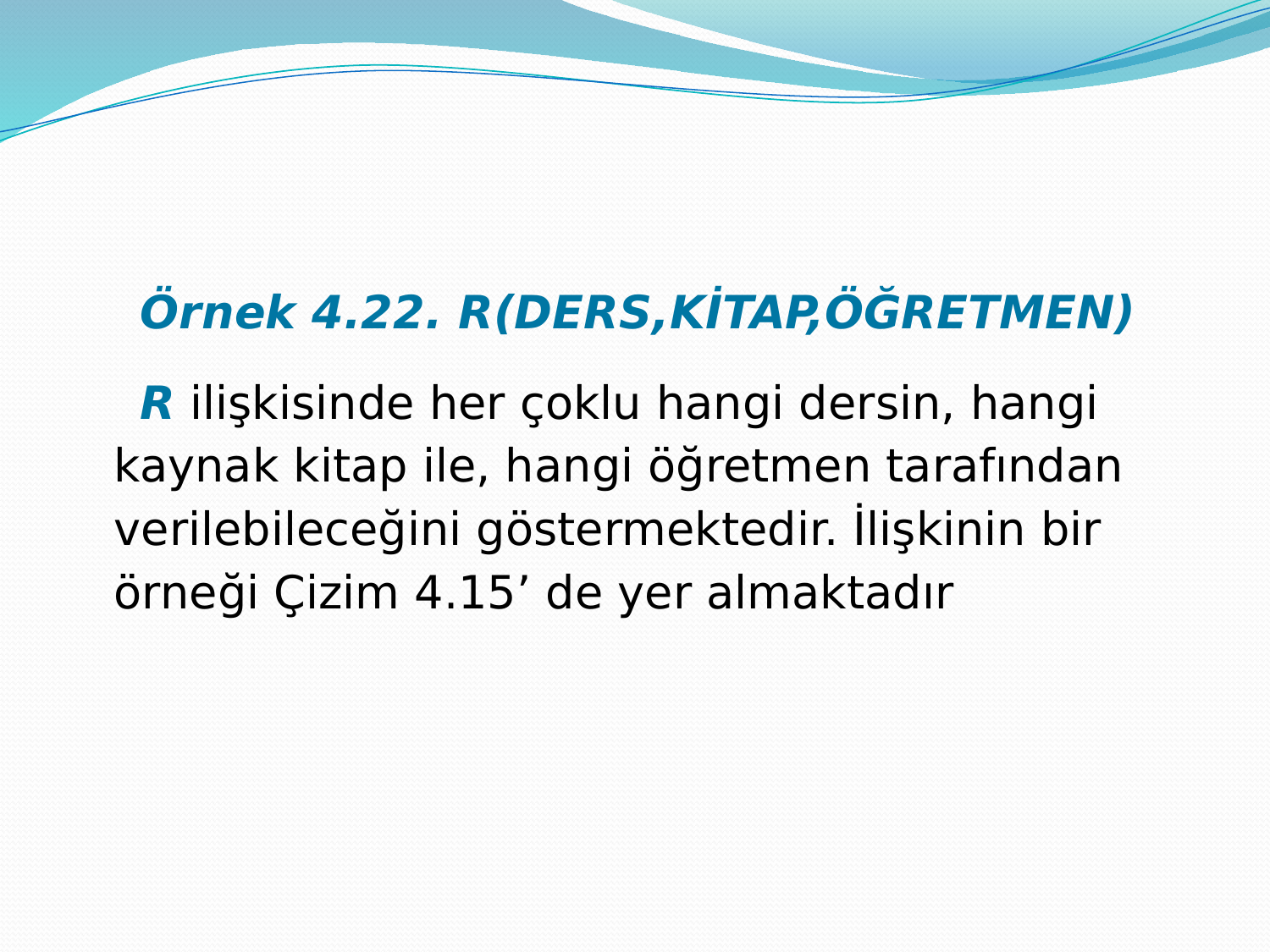

#
    Örnek 4.22. R(DERS,KİTAP,ÖĞRETMEN)
    R ilişkisinde her çoklu hangi dersin, hangi kaynak kitap ile, hangi öğretmen tarafından verilebileceğini göstermektedir. İlişkinin bir örneği Çizim 4.15’ de yer almaktadır